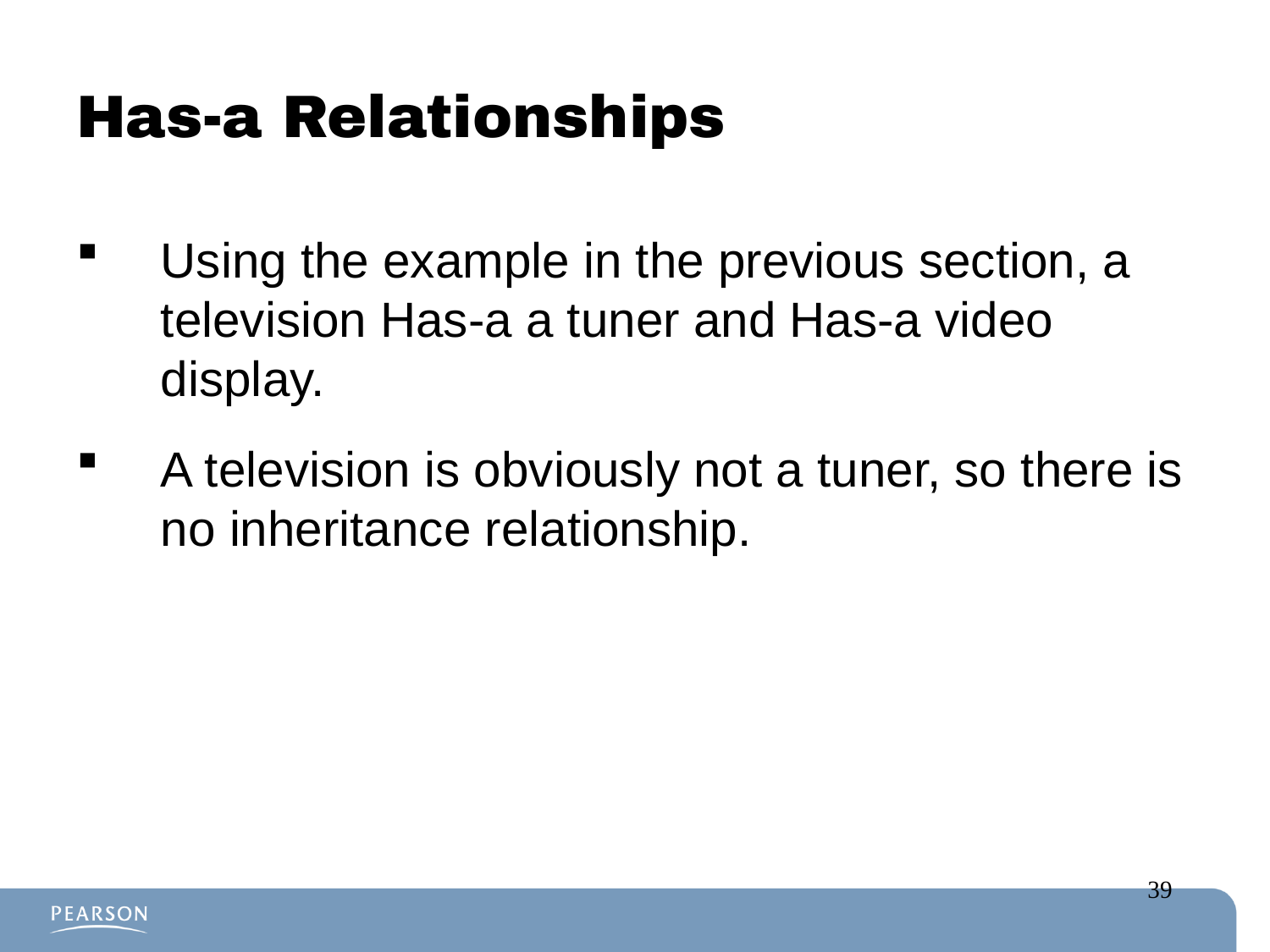

# Has-a Relationships
Using the example in the previous section, a television Has-a a tuner and Has-a video display.
A television is obviously not a tuner, so there is no inheritance relationship.

39